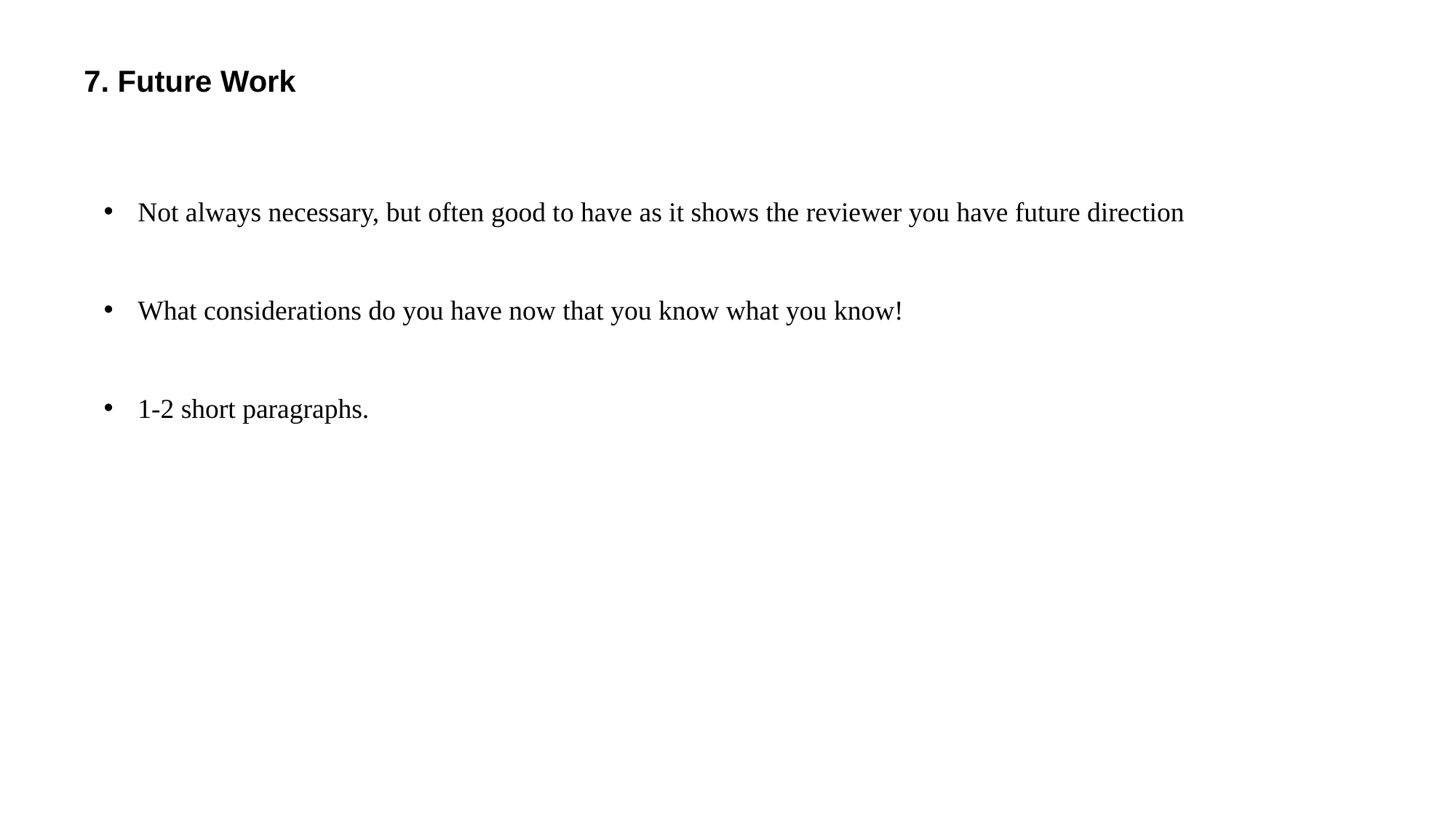

7. Future Work
Not always necessary, but often good to have as it shows the reviewer you have future direction

What considerations do you have now that you know what you know!

1-2 short paragraphs.